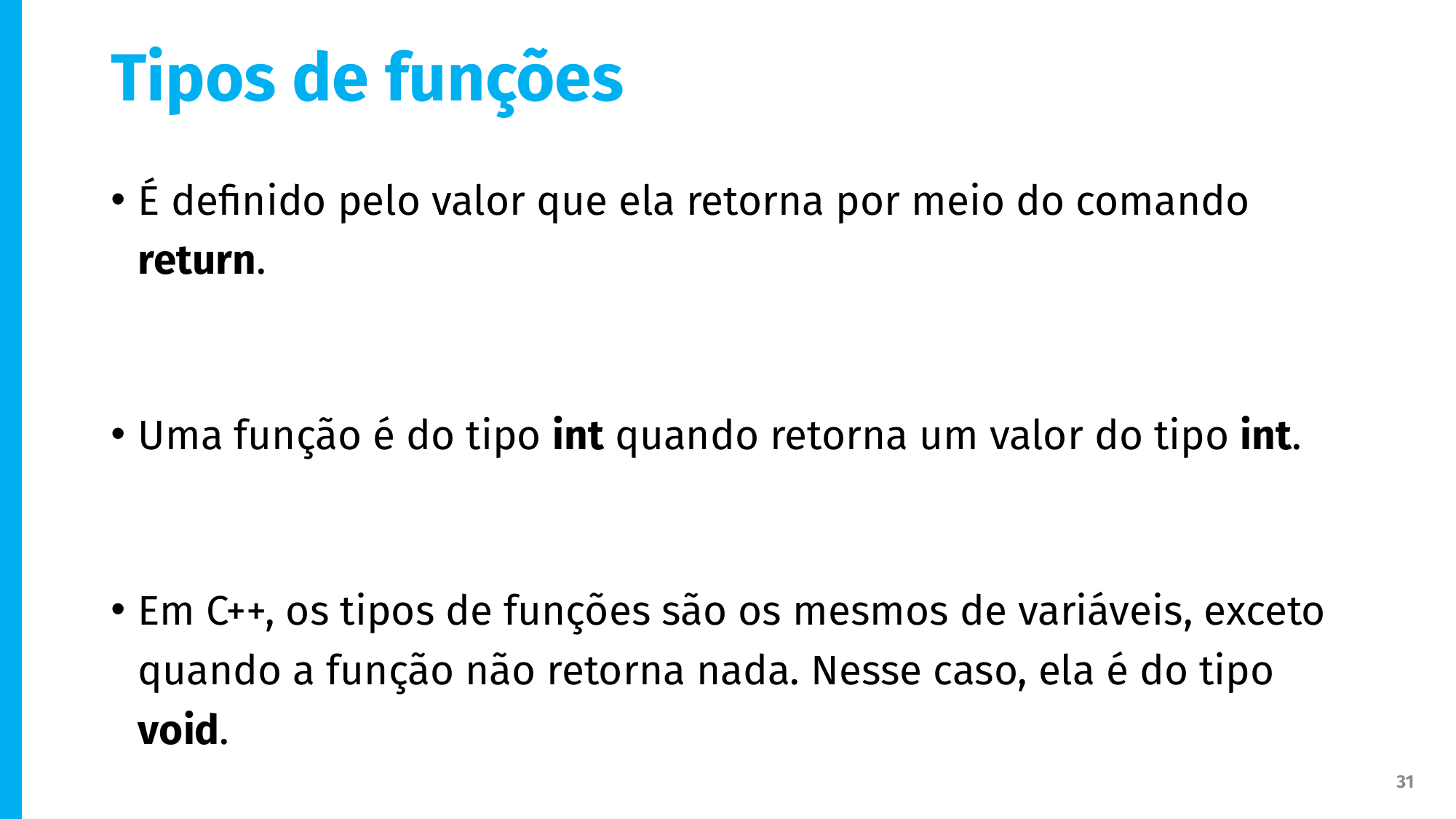

# Tipos de funções
É definido pelo valor que ela retorna por meio do comando return.

Uma função é do tipo int quando retorna um valor do tipo int.

Em C++, os tipos de funções são os mesmos de variáveis, exceto quando a função não retorna nada. Nesse caso, ela é do tipo void.

31